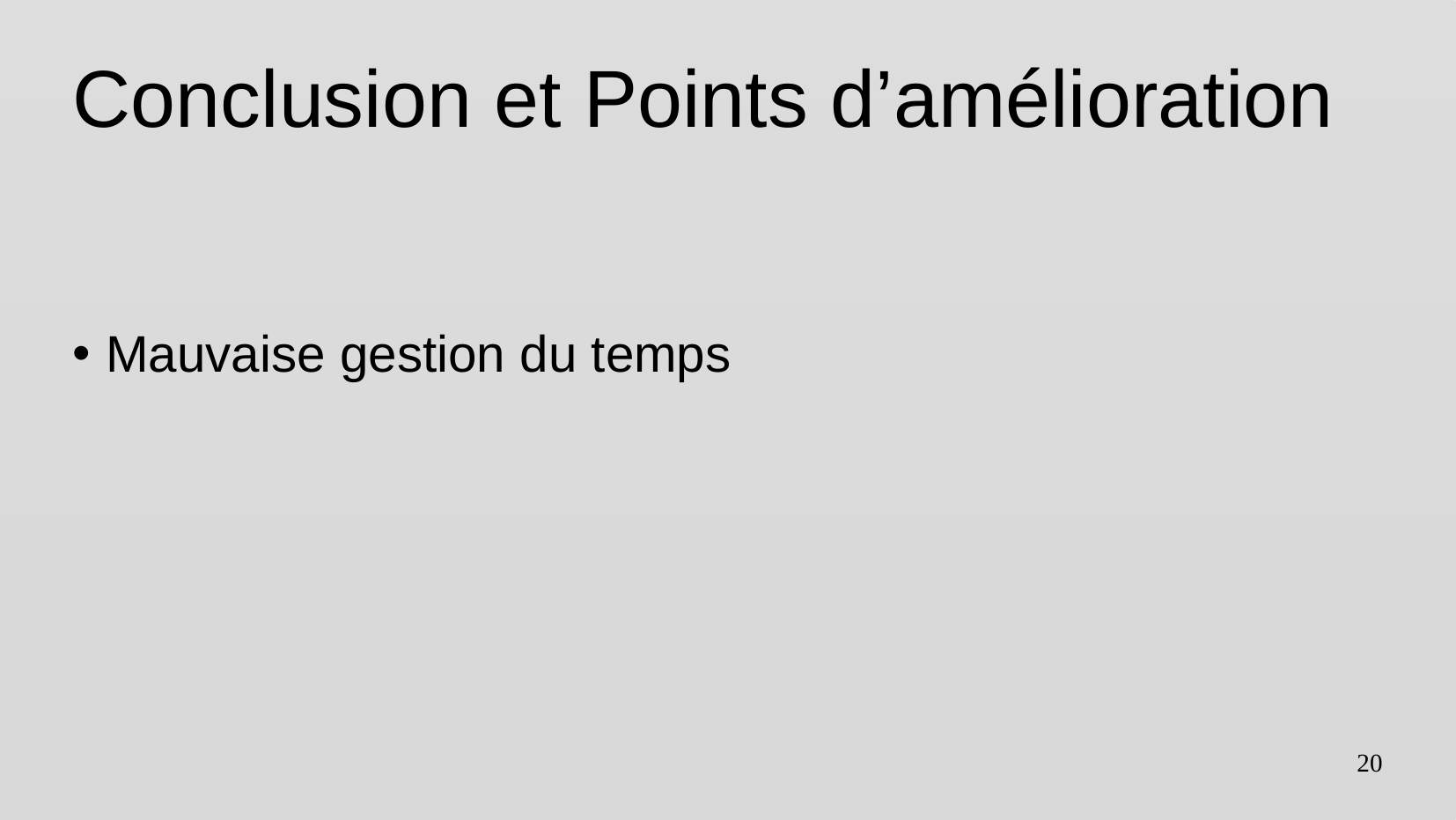

# Conclusion et Points d’amélioration
Mauvaise gestion du temps

20